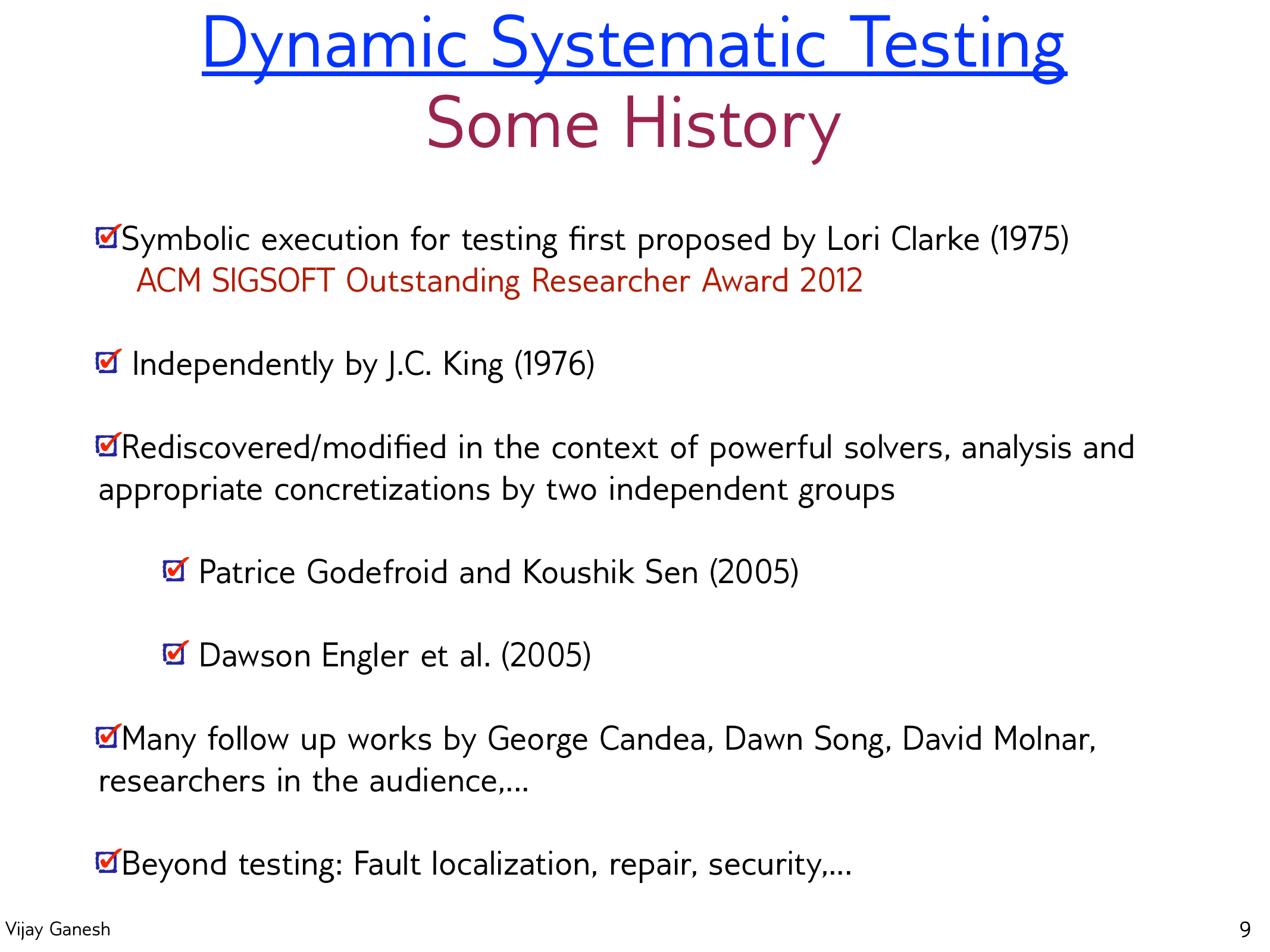

# Dynamic Systematic Testing
Some History
Symbolic execution for testing first proposed by Lori Clarke (1975)
    ACM SIGSOFT Outstanding Researcher Award 2012

 Independently by J.C. King (1976)

Rediscovered/modified in the context of powerful solvers, analysis and appropriate concretizations by two independent groups

 Patrice Godefroid and Koushik Sen (2005)

 Dawson Engler et al. (2005)

Many follow up works by George Candea, Dawn Song, David Molnar, researchers in the audience,...

Beyond testing: Fault localization, repair, security,...
9